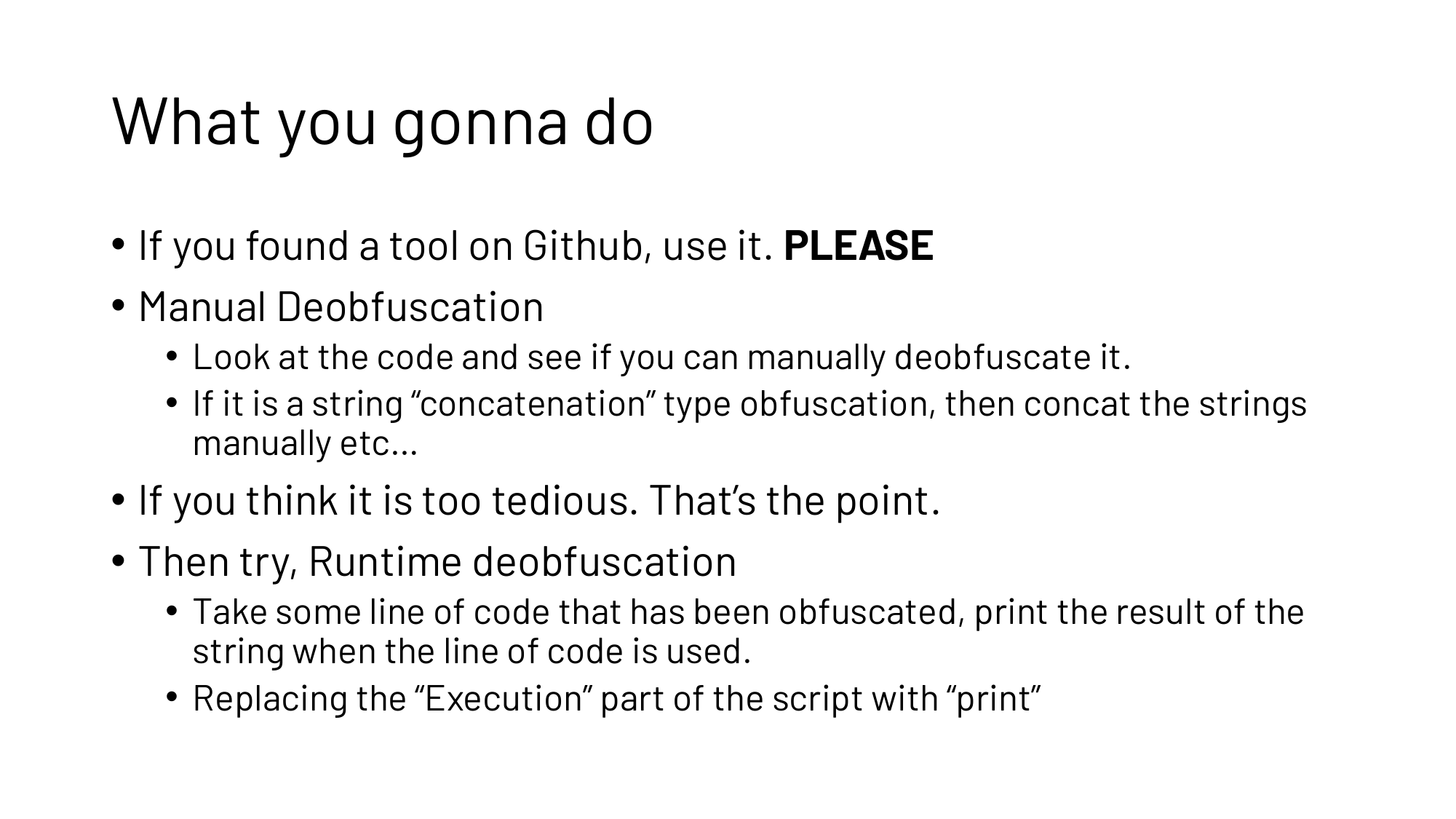

# What you gonna do
If you found a tool on Github, use it. PLEASE
Manual Deobfuscation
Look at the code and see if you can manually deobfuscate it.
If it is a string “concatenation” type obfuscation, then concat the strings manually etc…
If you think it is too tedious. That’s the point.
Then try, Runtime deobfuscation
Take some line of code that has been obfuscated, print the result of the string when the line of code is used.
Replacing the “Execution” part of the script with “print”